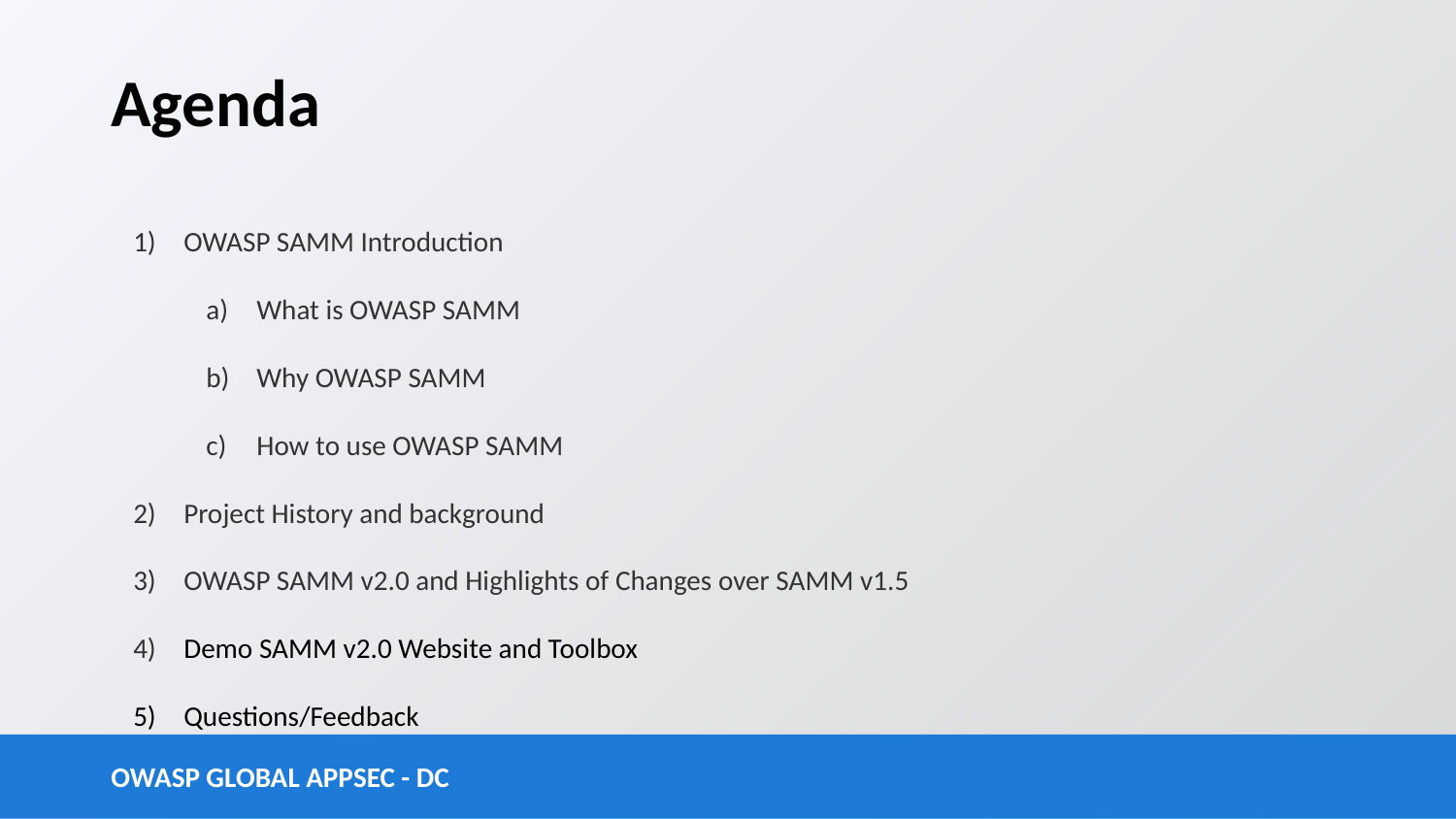

# Agenda
OWASP SAMM Introduction
What is OWASP SAMM
Why OWASP SAMM
How to use OWASP SAMM
Project History and background
OWASP SAMM v2.0 and Highlights of Changes over SAMM v1.5
Demo SAMM v2.0 Website and Toolbox
Questions/Feedback